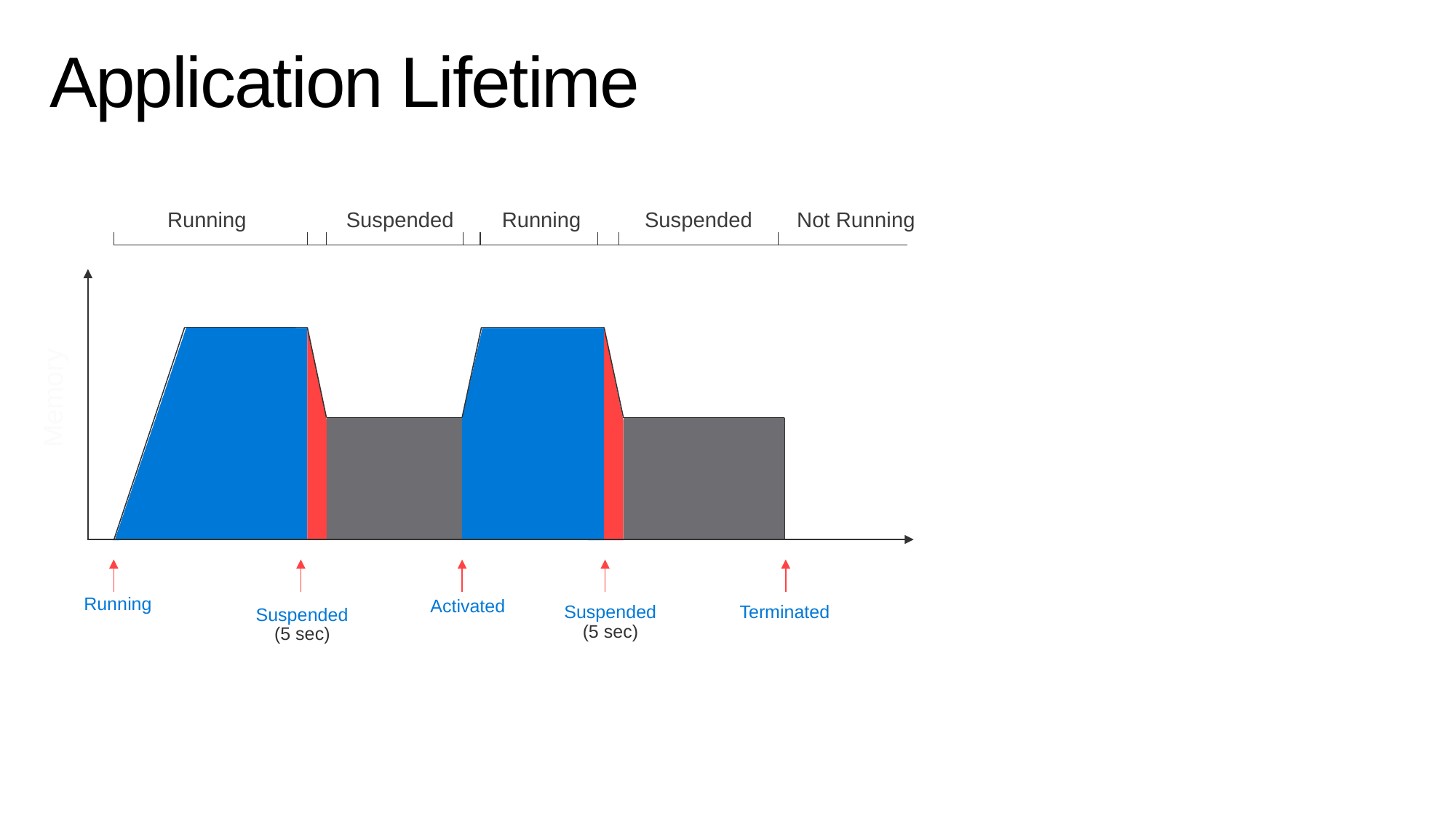

# Application Lifetime

Running
Suspended
Running
Suspended
Not Running

Memory

Running
Activated
Suspended
(5 sec)
Terminated
Suspended
(5 sec)